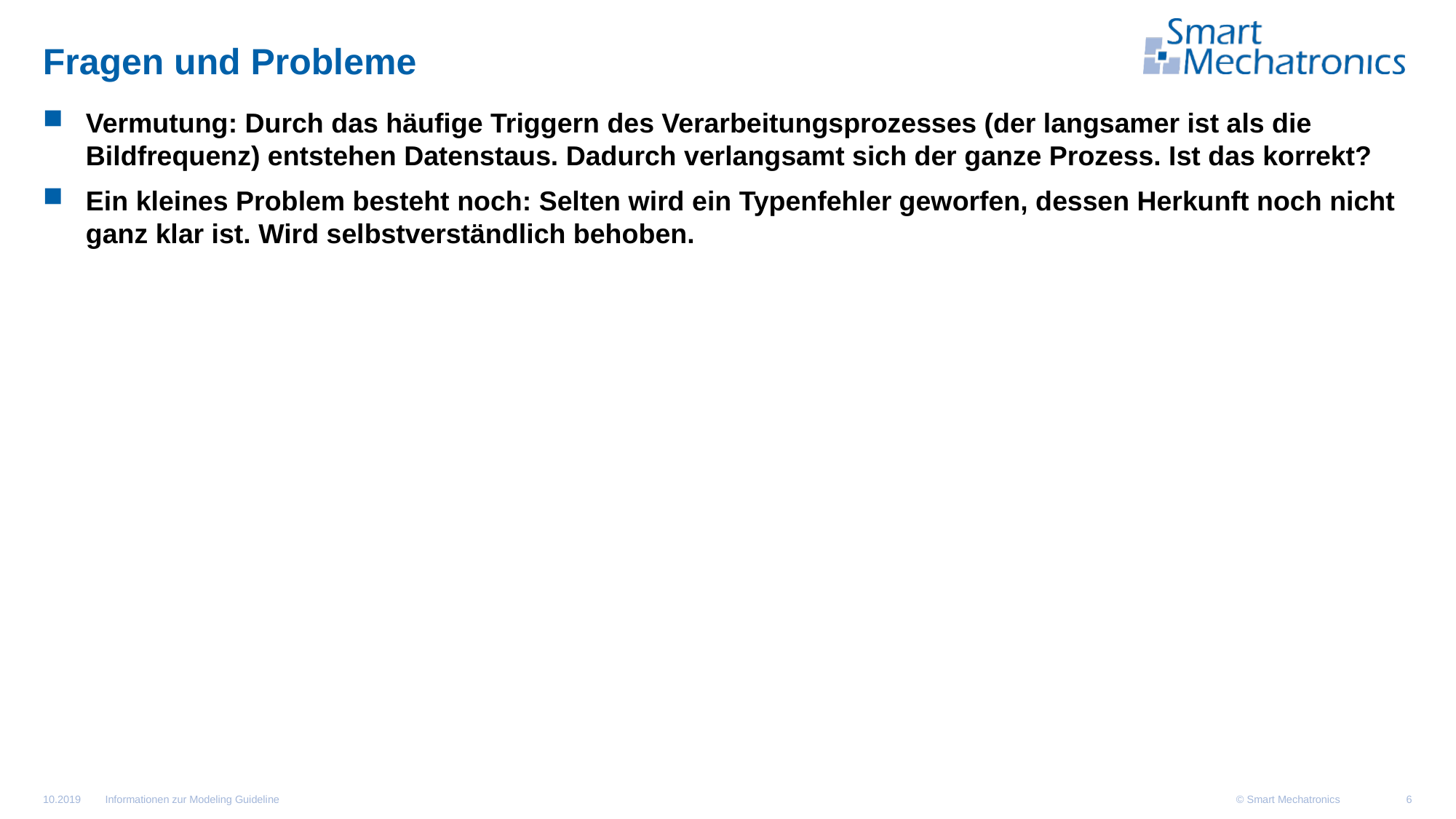

# Fragen und Probleme
Vermutung: Durch das häufige Triggern des Verarbeitungsprozesses (der langsamer ist als die Bildfrequenz) entstehen Datenstaus. Dadurch verlangsamt sich der ganze Prozess. Ist das korrekt?
Ein kleines Problem besteht noch: Selten wird ein Typenfehler geworfen, dessen Herkunft noch nicht ganz klar ist. Wird selbstverständlich behoben.
Informationen zur Modeling Guideline
10.2019
6